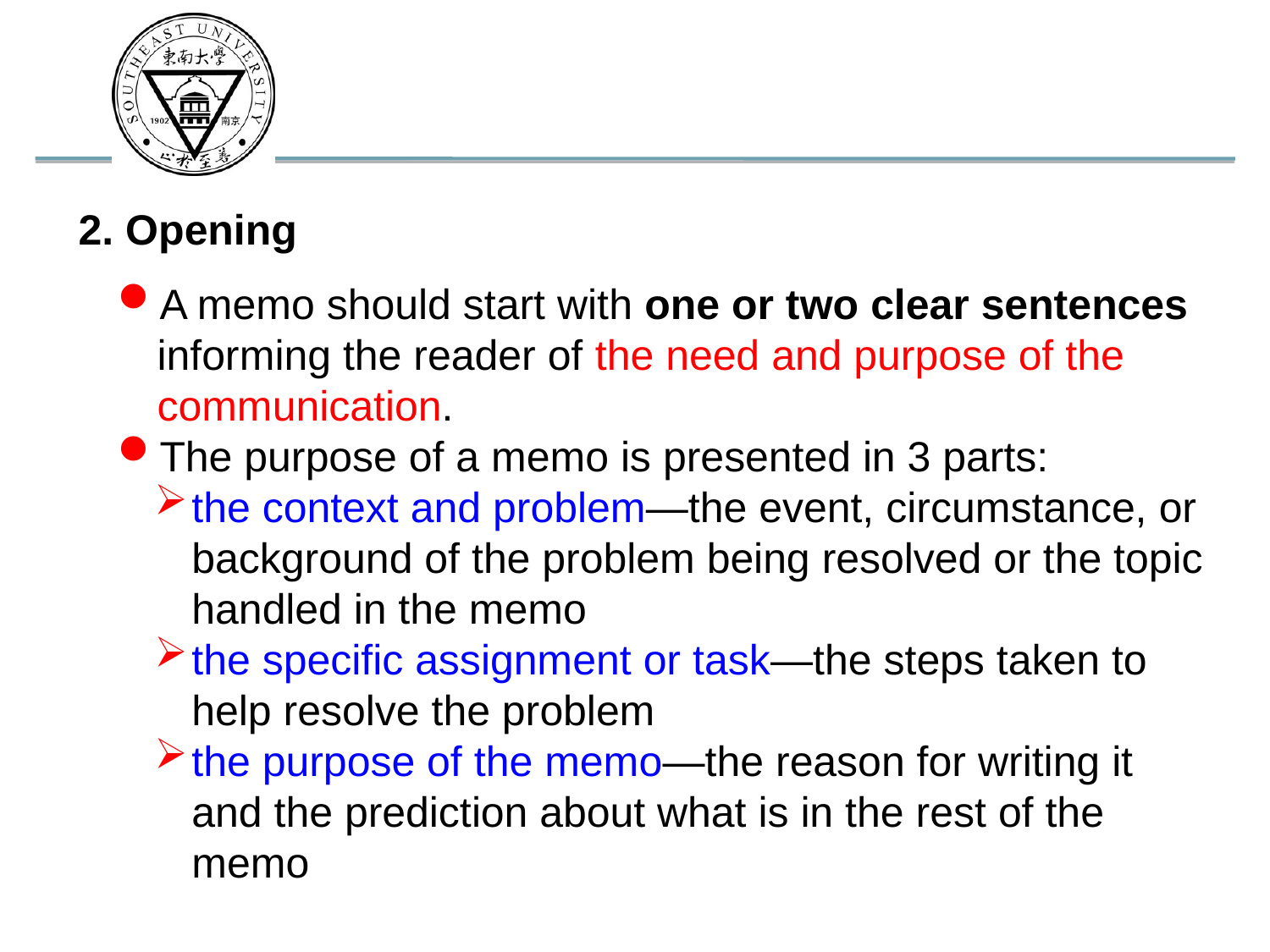

2. Opening
A memo should start with one or two clear sentences informing the reader of the need and purpose of the communication.
The purpose of a memo is presented in 3 parts:
the context and problem—the event, circumstance, or background of the problem being resolved or the topic handled in the memo
the specific assignment or task—the steps taken to help resolve the problem
the purpose of the memo—the reason for writing it and the prediction about what is in the rest of the memo